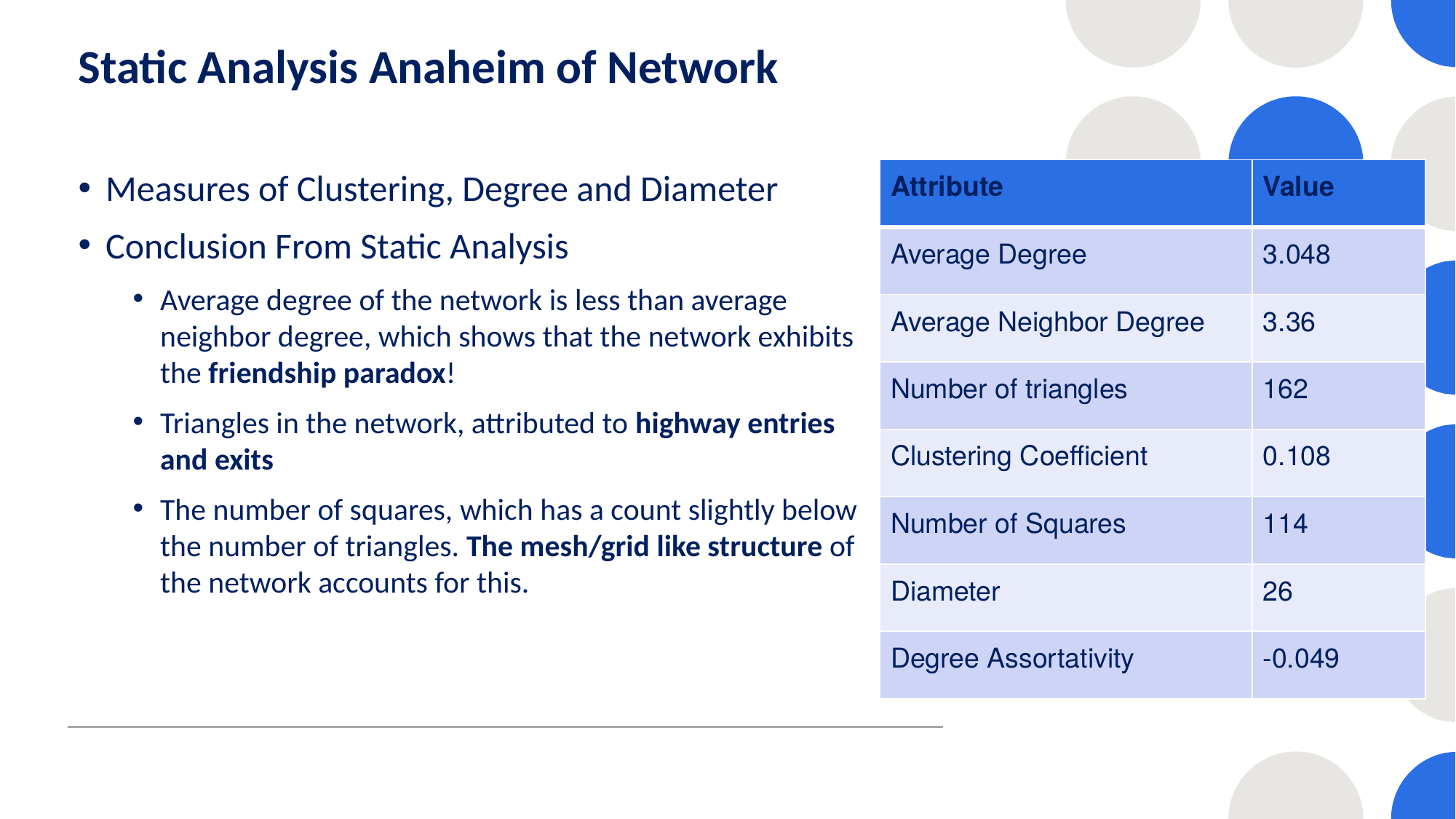

# Static Analysis Anaheim of Network
Measures of Clustering, Degree and Diameter
Conclusion From Static Analysis
Average degree of the network is less than average neighbor degree, which shows that the network exhibits the friendship paradox!
Triangles in the network, attributed to highway entries and exits
The number of squares, which has a count slightly below the number of triangles. The mesh/grid like structure of the network accounts for this.
| Attribute | Value |
| --- | --- |
| Average Degree | 3.048 |
| Average Neighbor Degree | 3.36 |
| Number of triangles | 162 |
| Clustering Coefficient | 0.108 |
| Number of Squares | 114 |
| Diameter | 26 |
| Degree Assortativity | -0.049 |